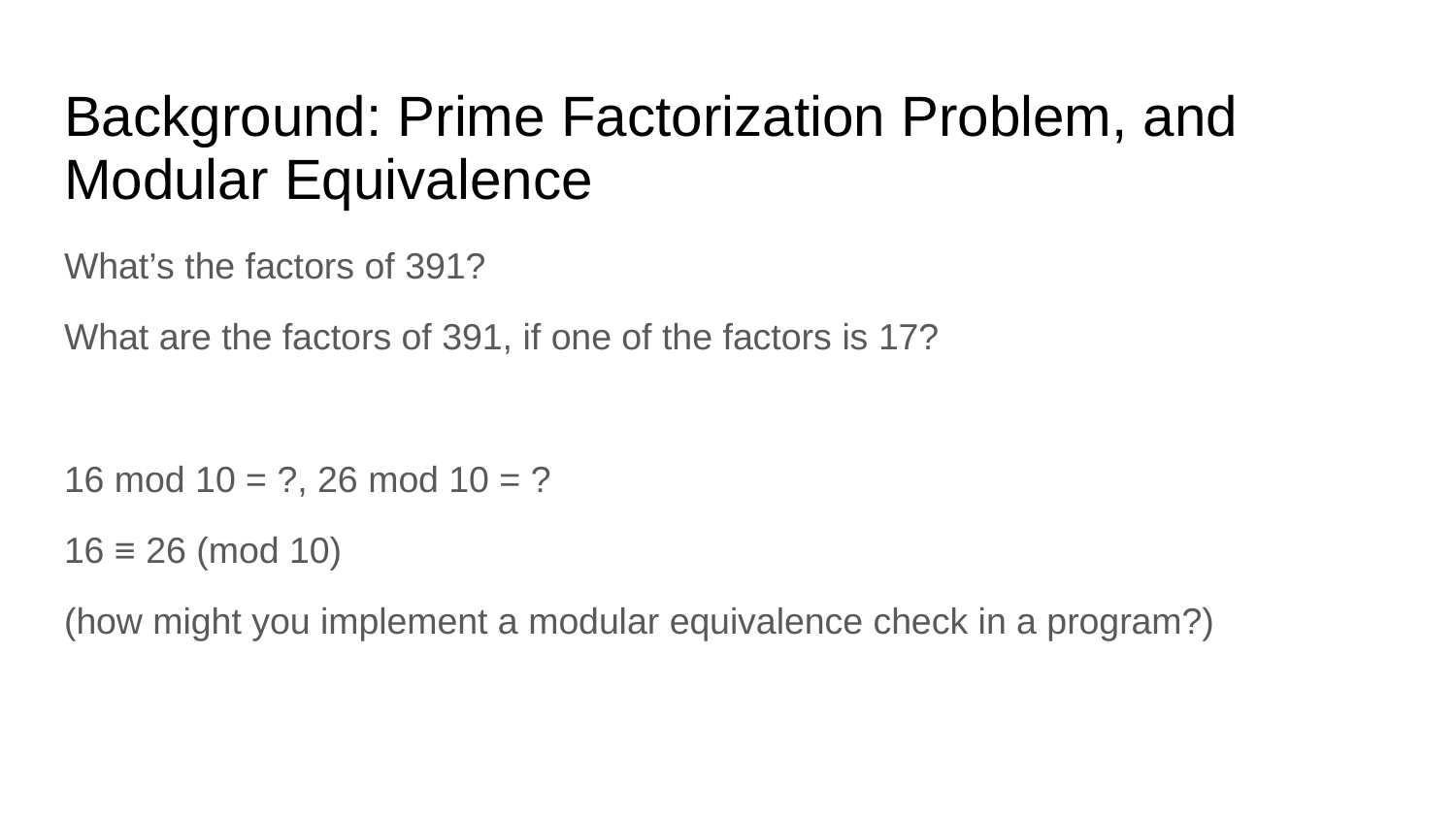

# Background: Prime Factorization Problem, and Modular Equivalence
What’s the factors of 391?
What are the factors of 391, if one of the factors is 17?

16 mod 10 = ?, 26 mod 10 = ?
16 ≡ 26 (mod 10)
(how might you implement a modular equivalence check in a program?)